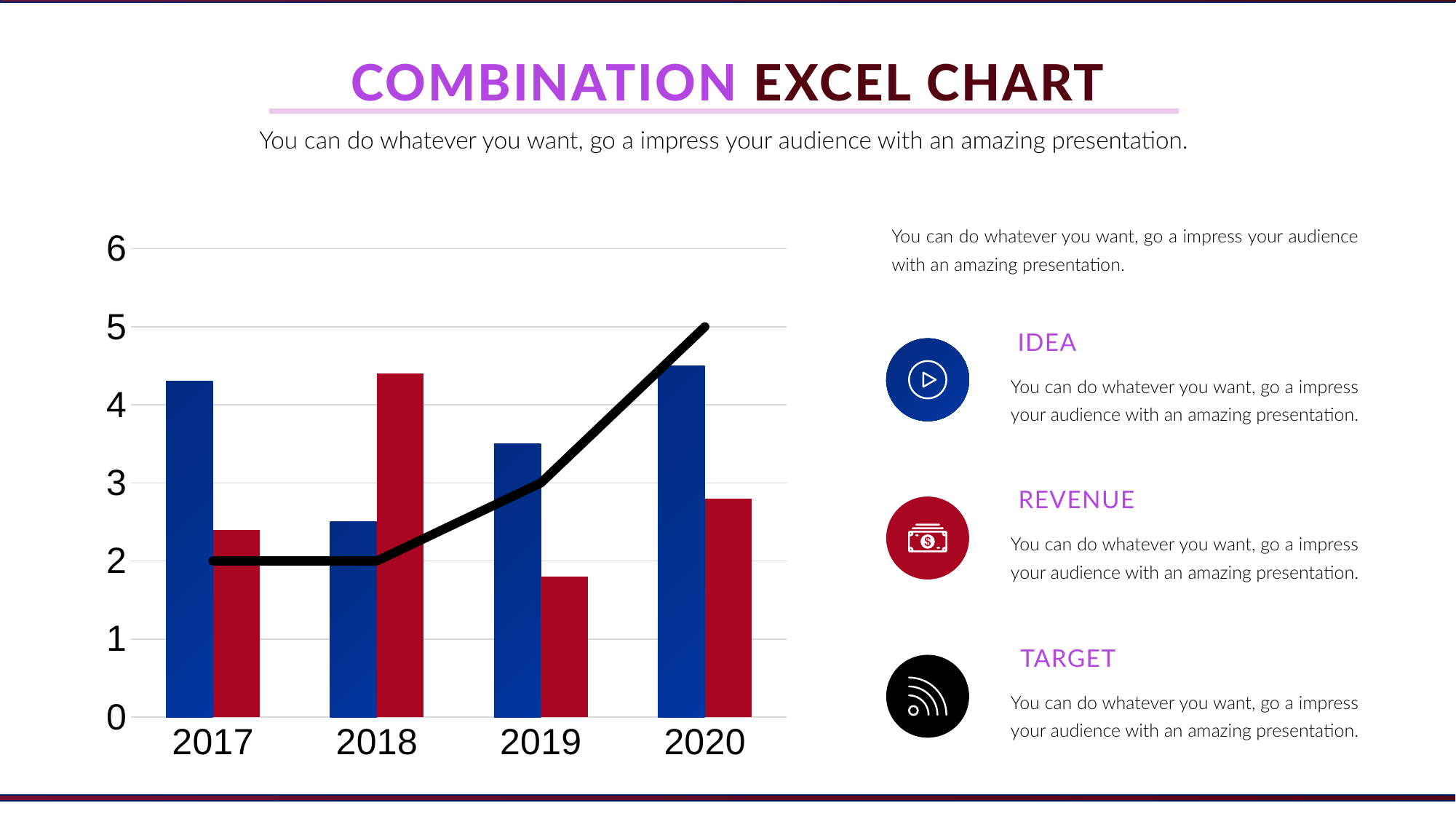

COMBINATION EXCEL CHART

You can do whatever you want, go a impress your audience with an amazing presentation.
You can do whatever you want, go a impress your audience with an amazing presentation.

### Chart

| Category | Series 1 | Series 2 | Series 3 |
|---|---|---|---|
| 2017 | 4.3 | 2.4 | 2.0 |
| 2018 | 2.5 | 4.4 | 2.0 |
| 2019 | 3.5 | 1.8 | 3.0 |
| 2020 | 4.5 | 2.8 | 5.0 |
IDEA

You can do whatever you want, go a impress your audience with an amazing presentation.
REVENUE

You can do whatever you want, go a impress your audience with an amazing presentation.

TARGET

You can do whatever you want, go a impress your audience with an amazing presentation.